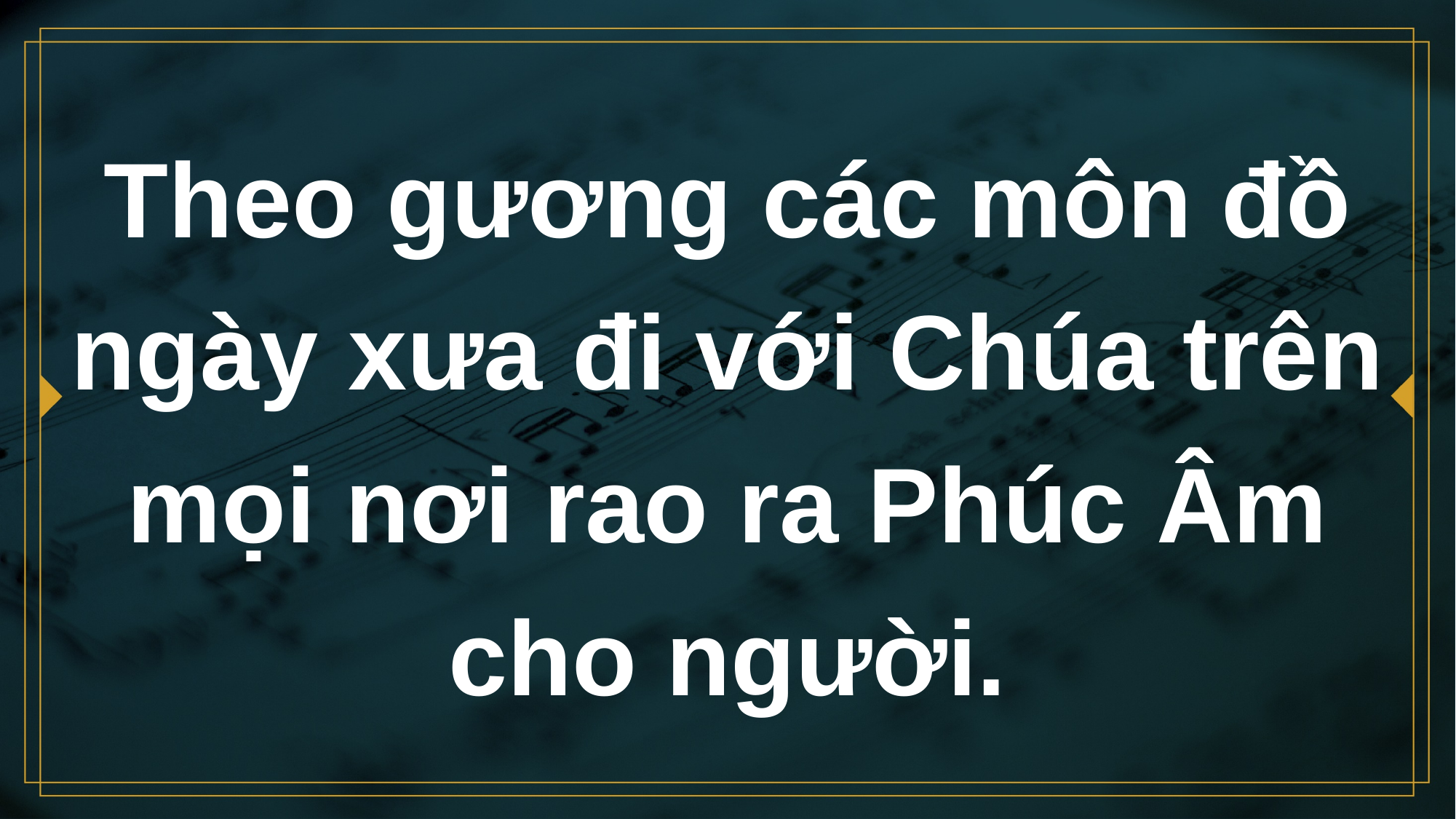

# Theo gương các môn đồ ngày xưa đi với Chúa trên mọi nơi rao ra Phúc Âm cho người.